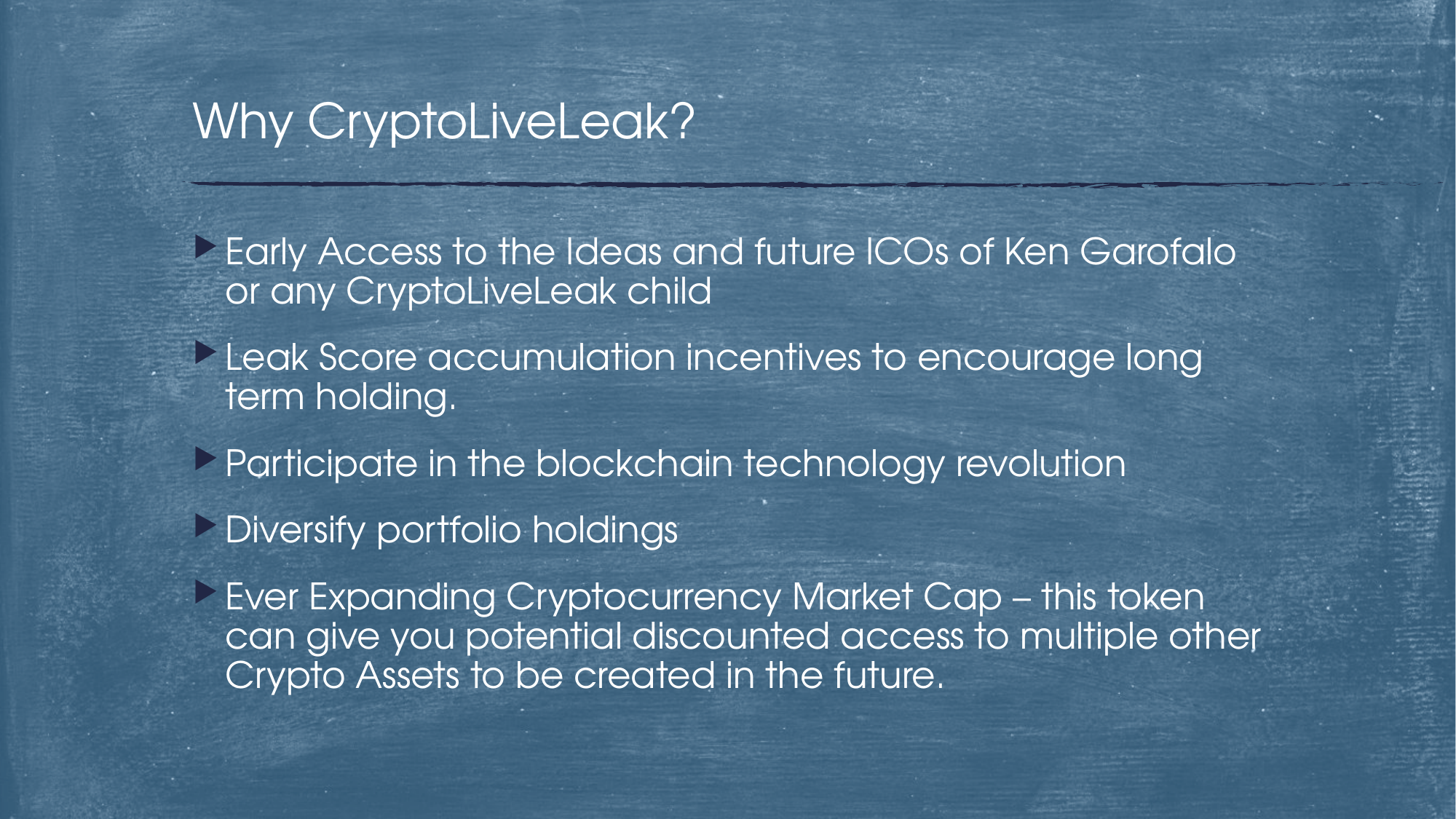

# Why CryptoLiveLeak?
Early Access to the Ideas and future ICOs of Ken Garofalo or any CryptoLiveLeak child
Leak Score accumulation incentives to encourage long term holding.
Participate in the blockchain technology revolution
Diversify portfolio holdings
Ever Expanding Cryptocurrency Market Cap – this token can give you potential discounted access to multiple other Crypto Assets to be created in the future.